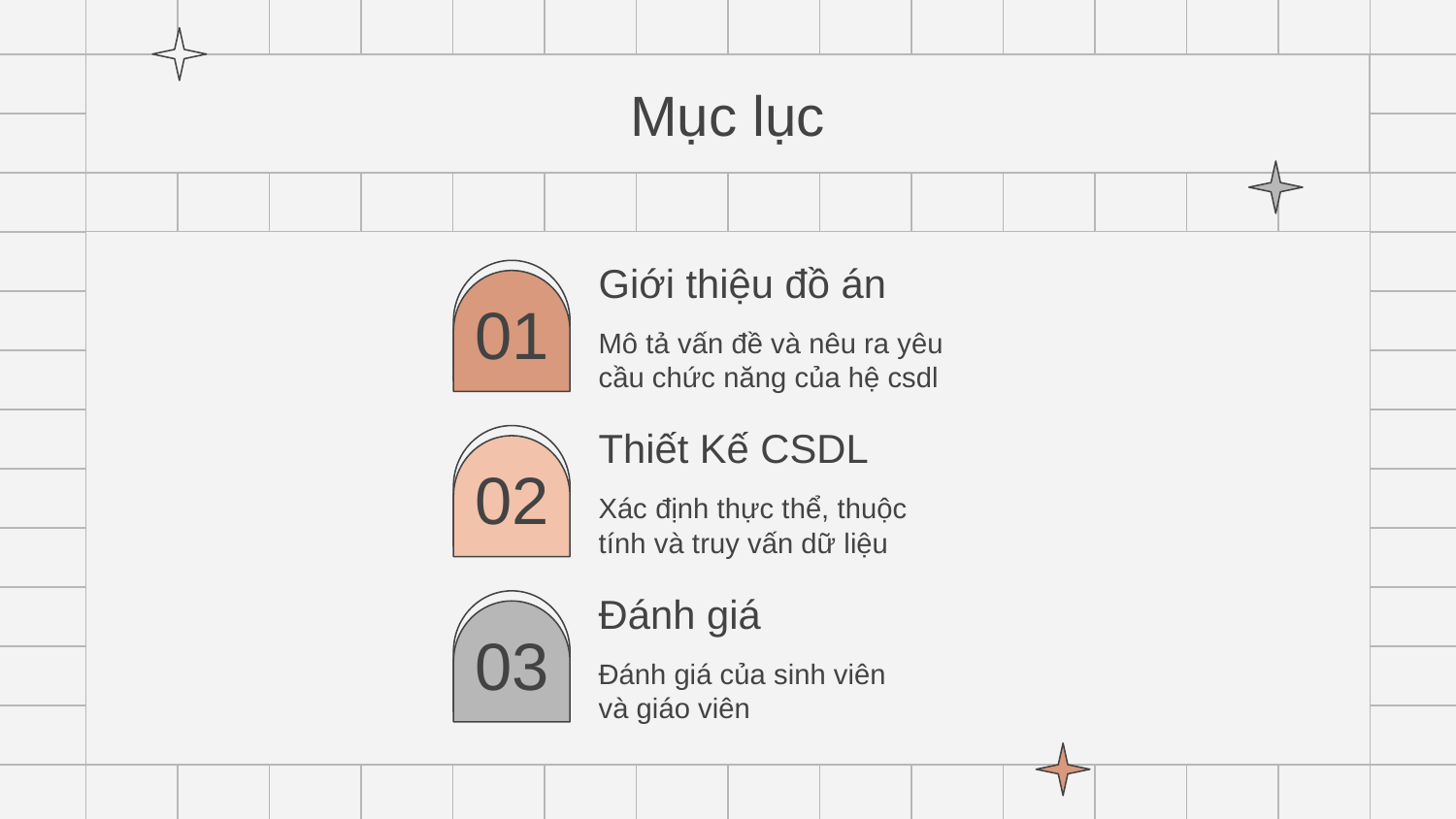

# Mục lục

Giới thiệu đồ án

01
Mô tả vấn đề và nêu ra yêu cầu chức năng của hệ csdl
Thiết Kế CSDL

02
Xác định thực thể, thuộc tính và truy vấn dữ liệu
Đánh giá

03
Đánh giá của sinh viên và giáo viên